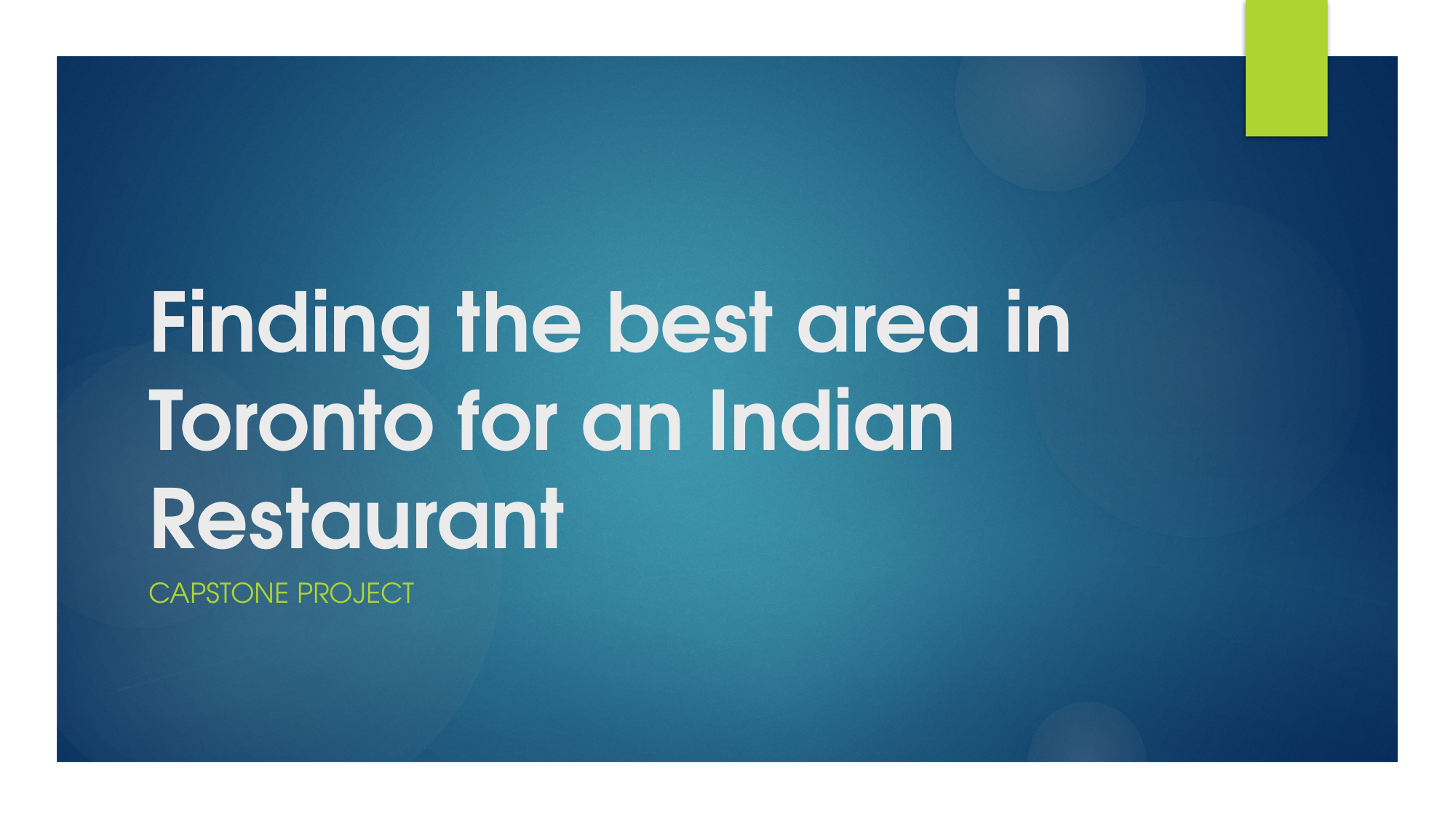

# Finding the best area in Toronto for an Indian Restaurant
Capstone Project